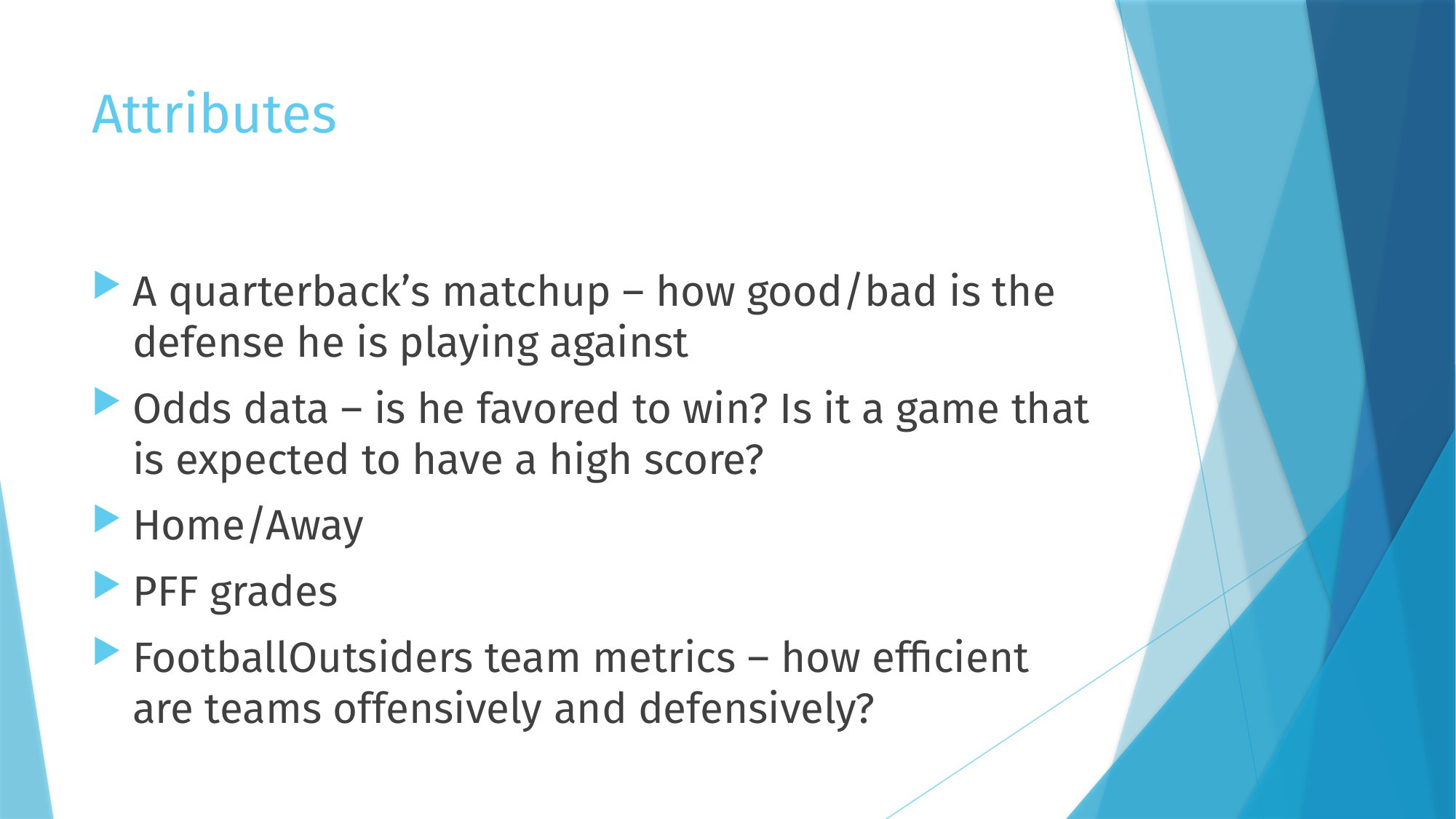

# Attributes
A quarterback’s matchup – how good/bad is the defense he is playing against
Odds data – is he favored to win? Is it a game that is expected to have a high score?
Home/Away
PFF grades
FootballOutsiders team metrics – how efficient are teams offensively and defensively?